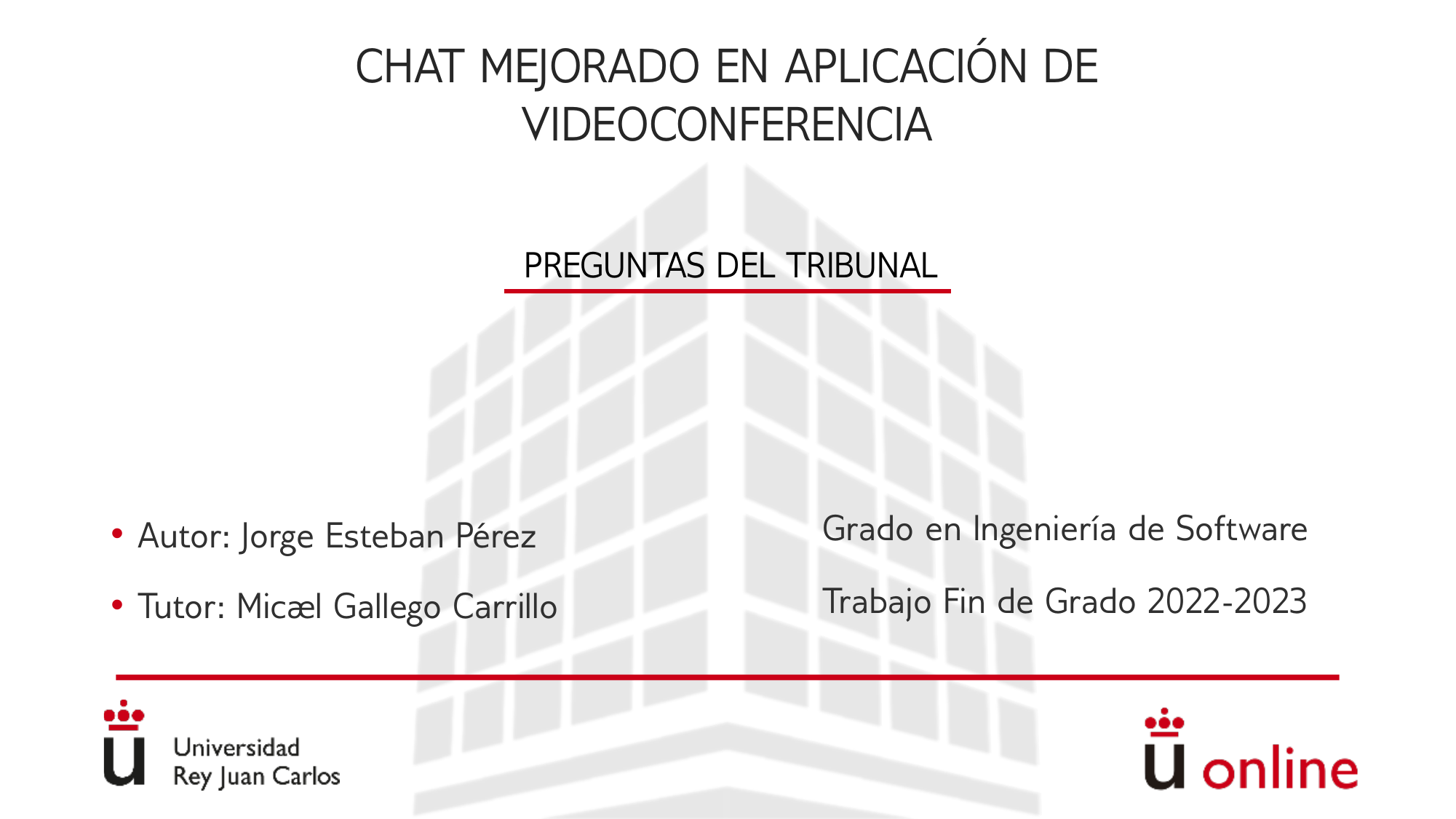

CHAT MEJORADO EN APLICACIÓN DE VIDEOCONFERENCIA
PREGUNTAS DEL TRIBUNAL
Autor: Jorge Esteban Pérez
Tutor: Micael Gallego Carrillo
Grado en Ingeniería de Software

Trabajo Fin de Grado 2022-2023